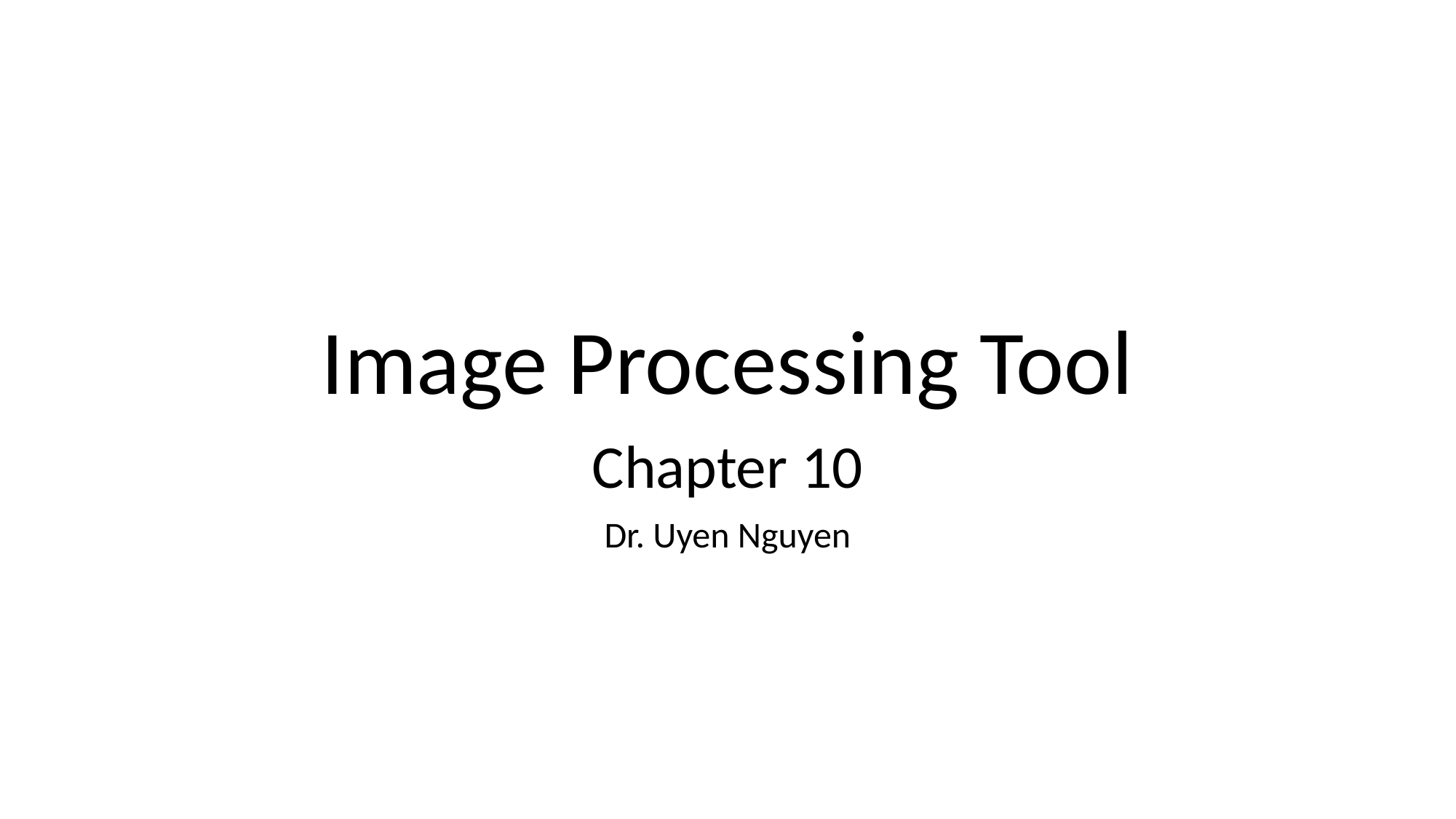

# Image Processing Tool
Chapter 10
Dr. Uyen Nguyen